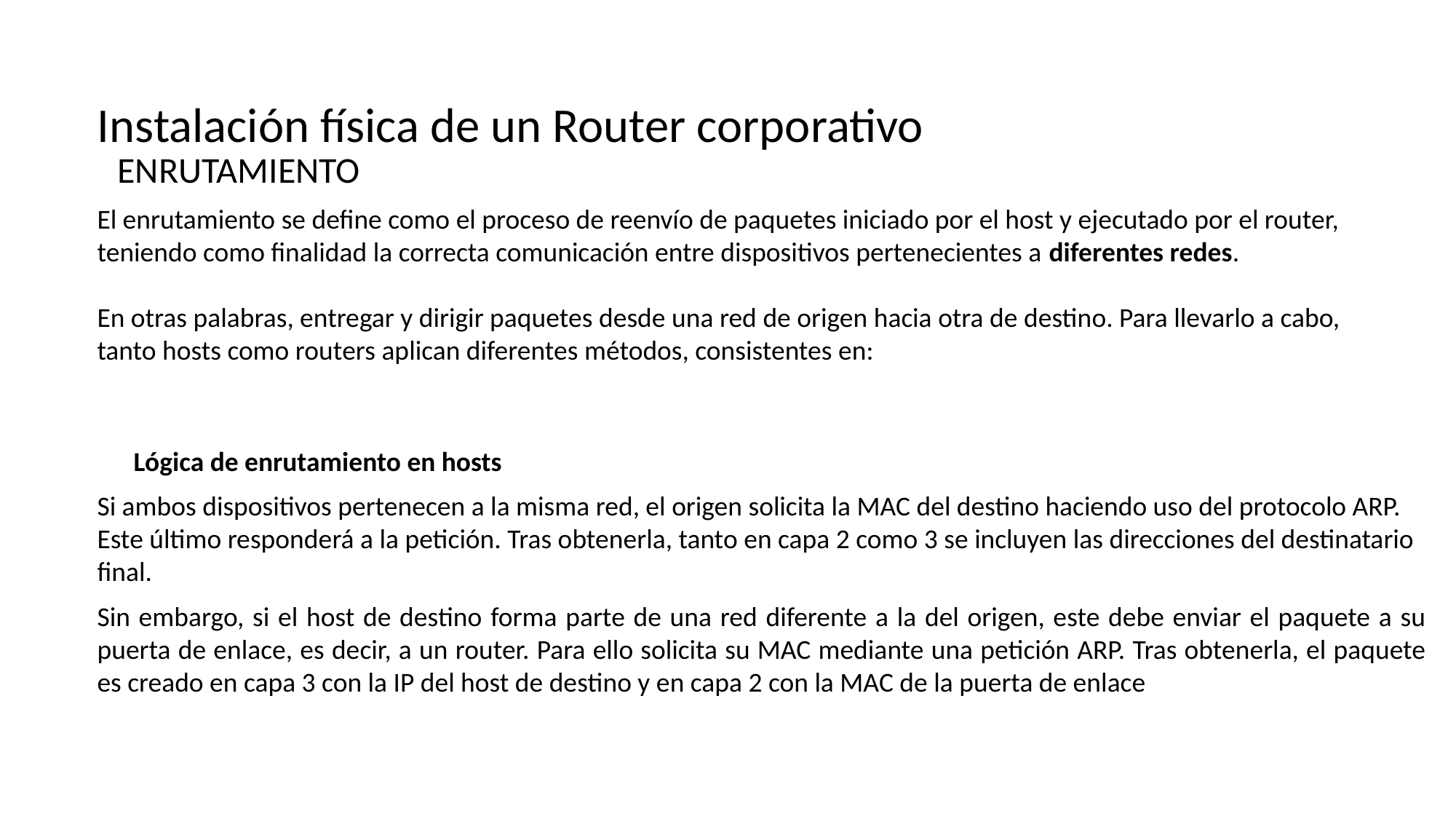

# Instalación física de un Router corporativo
ENRUTAMIENTO
El enrutamiento se define como el proceso de reenvío de paquetes iniciado por el host y ejecutado por el router, teniendo como finalidad la correcta comunicación entre dispositivos pertenecientes a diferentes redes.

En otras palabras, entregar y dirigir paquetes desde una red de origen hacia otra de destino. Para llevarlo a cabo, tanto hosts como routers aplican diferentes métodos, consistentes en:
Lógica de enrutamiento en hosts
Si ambos dispositivos pertenecen a la misma red, el origen solicita la MAC del destino haciendo uso del protocolo ARP. Este último responderá a la petición. Tras obtenerla, tanto en capa 2 como 3 se incluyen las direcciones del destinatario final.
Sin embargo, si el host de destino forma parte de una red diferente a la del origen, este debe enviar el paquete a su puerta de enlace, es decir, a un router. Para ello solicita su MAC mediante una petición ARP. Tras obtenerla, el paquete es creado en capa 3 con la IP del host de destino y en capa 2 con la MAC de la puerta de enlace